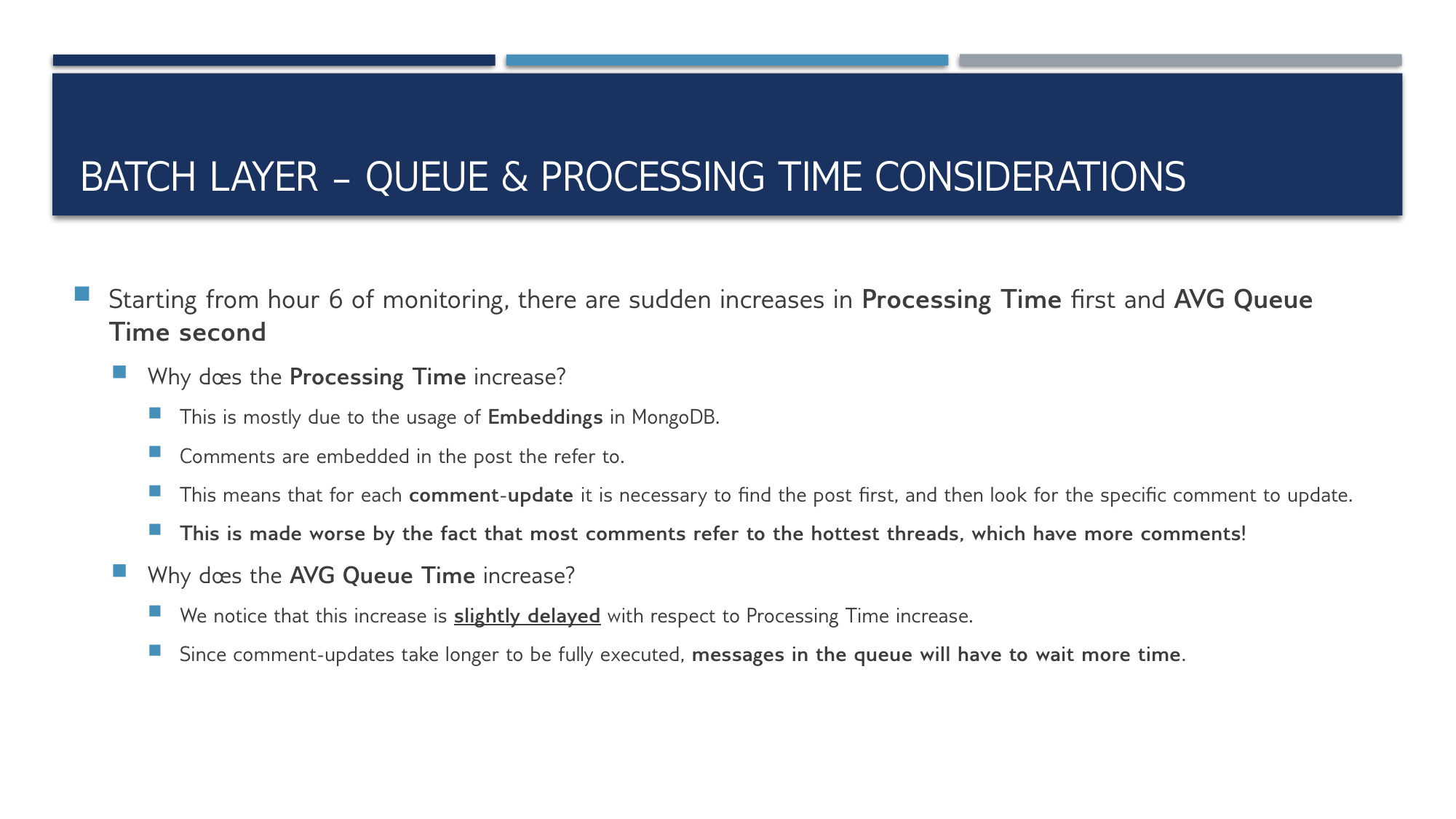

# Batch layer – QUEUE & PROCESSING TIME CONSIDERATIONS
Starting from hour 6 of monitoring, there are sudden increases in Processing Time first and AVG Queue Time second
Why does the Processing Time increase?
This is mostly due to the usage of Embeddings in MongoDB.
Comments are embedded in the post the refer to.
This means that for each comment-update it is necessary to find the post first, and then look for the specific comment to update.
This is made worse by the fact that most comments refer to the hottest threads, which have more comments!
Why does the AVG Queue Time increase?
We notice that this increase is slightly delayed with respect to Processing Time increase.
Since comment-updates take longer to be fully executed, messages in the queue will have to wait more time.